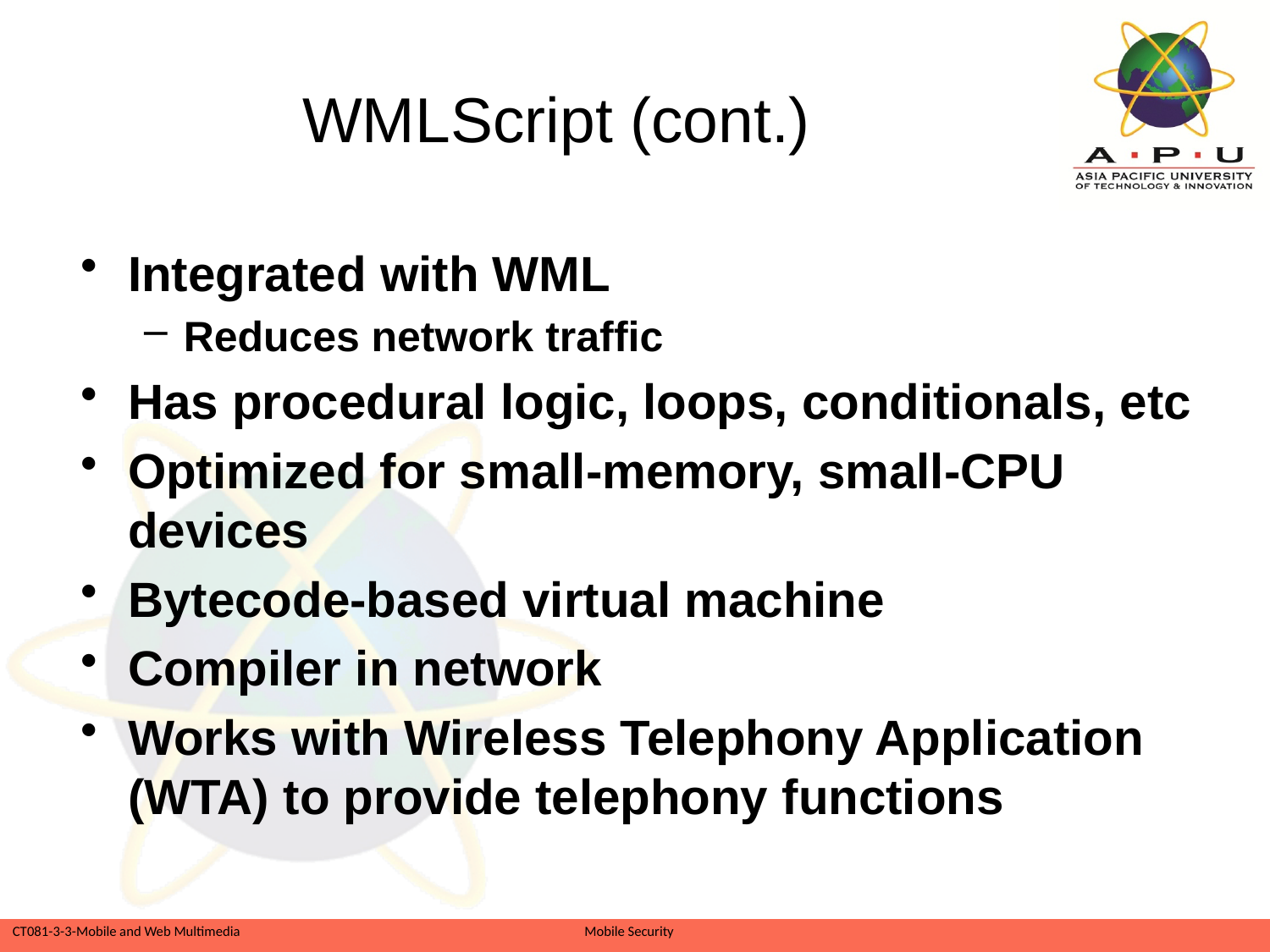

# WMLScript (cont.)
Integrated with WML
Reduces network traffic
Has procedural logic, loops, conditionals, etc
Optimized for small-memory, small-CPU devices
Bytecode-based virtual machine
Compiler in network
Works with Wireless Telephony Application (WTA) to provide telephony functions